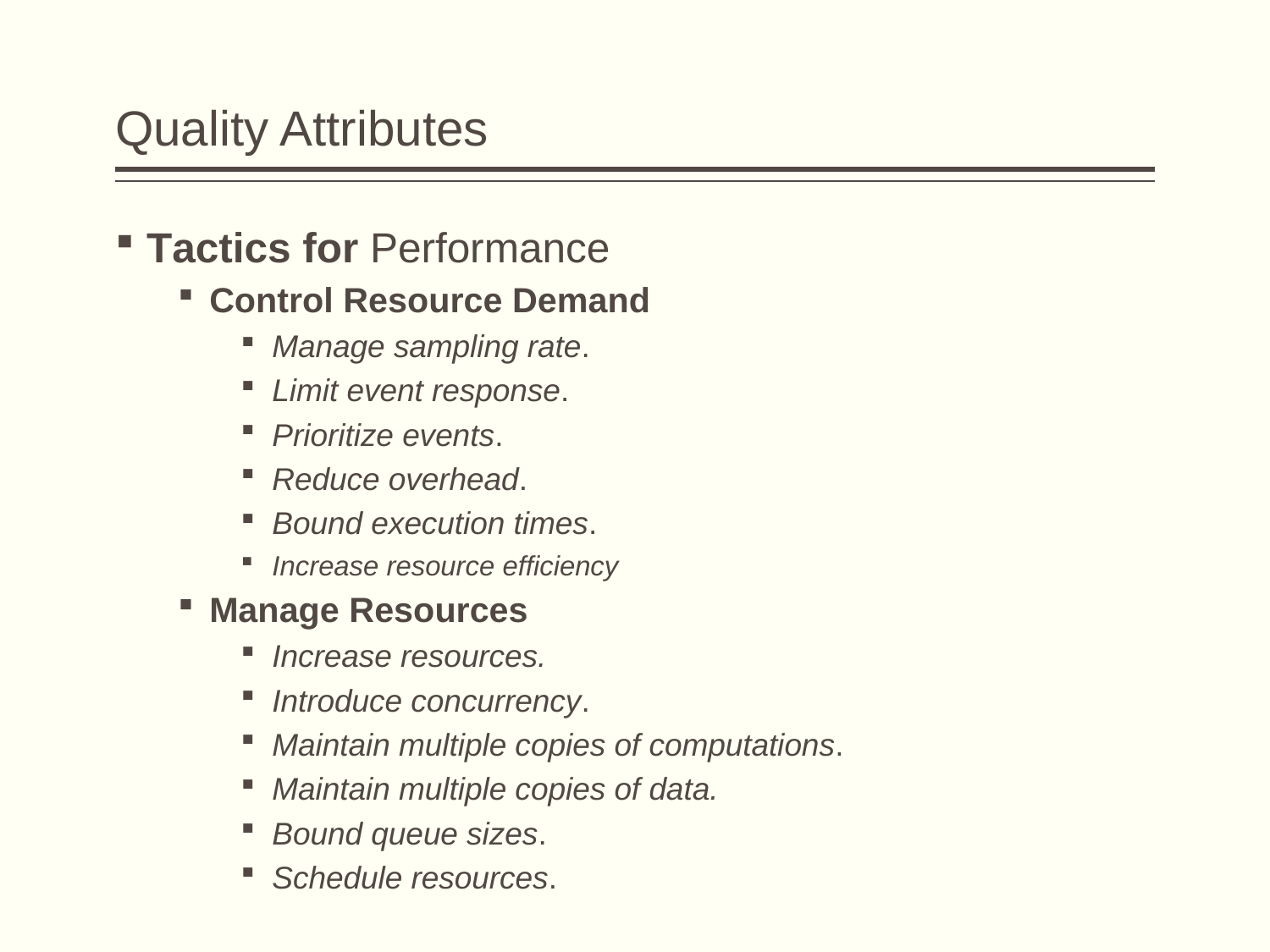

# Quality Attributes
Tactics for Performance
Control Resource Demand
Manage sampling rate.
Limit event response.
Prioritize events.
Reduce overhead.
Bound execution times.
Increase resource efficiency
Manage Resources
Increase resources.
Introduce concurrency.
Maintain multiple copies of computations.
Maintain multiple copies of data.
Bound queue sizes.
Schedule resources.